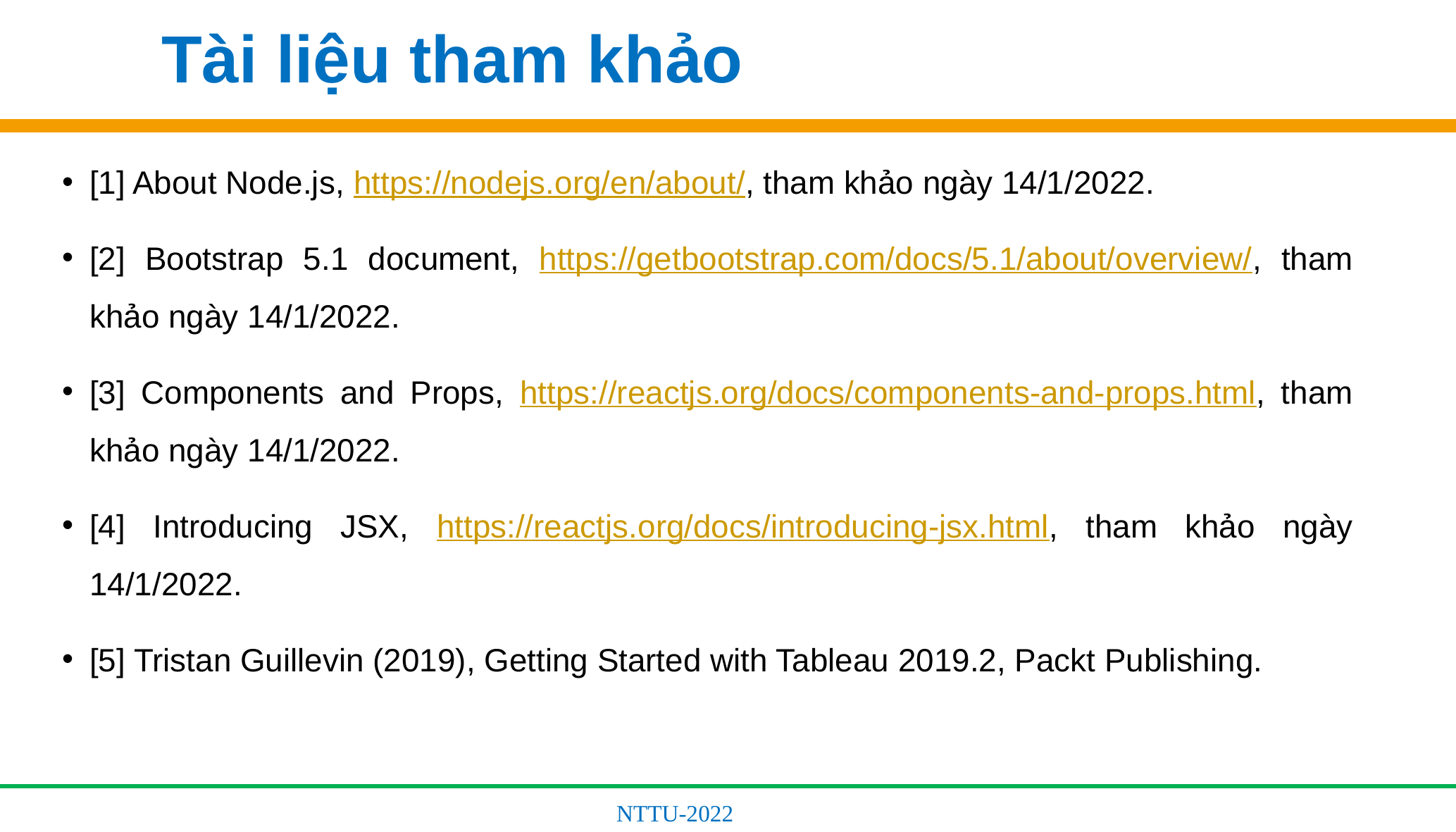

Tài liệu tham khảo
[1] About Node.js, https://nodejs.org/en/about/, tham khảo ngày 14/1/2022.
[2] Bootstrap 5.1 document, https://getbootstrap.com/docs/5.1/about/overview/, tham khảo ngày 14/1/2022.
[3] Components and Props, https://reactjs.org/docs/components-and-props.html, tham khảo ngày 14/1/2022.
[4] Introducing JSX, https://reactjs.org/docs/introducing-jsx.html, tham khảo ngày 14/1/2022.
[5] Tristan Guillevin (2019), Getting Started with Tableau 2019.2, Packt Publishing.